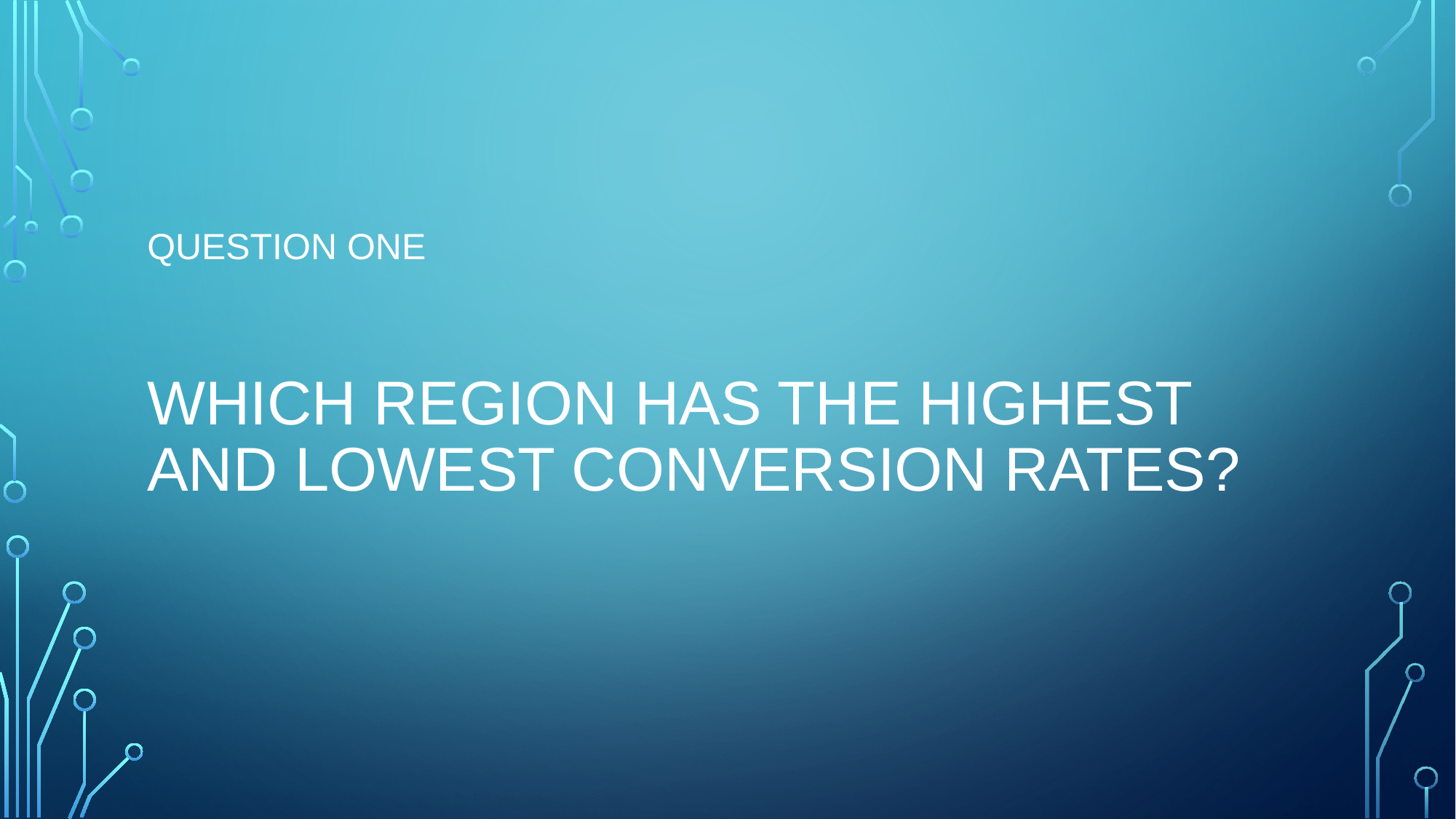

Question one
# Which region has the highest and lowest conversion rates?